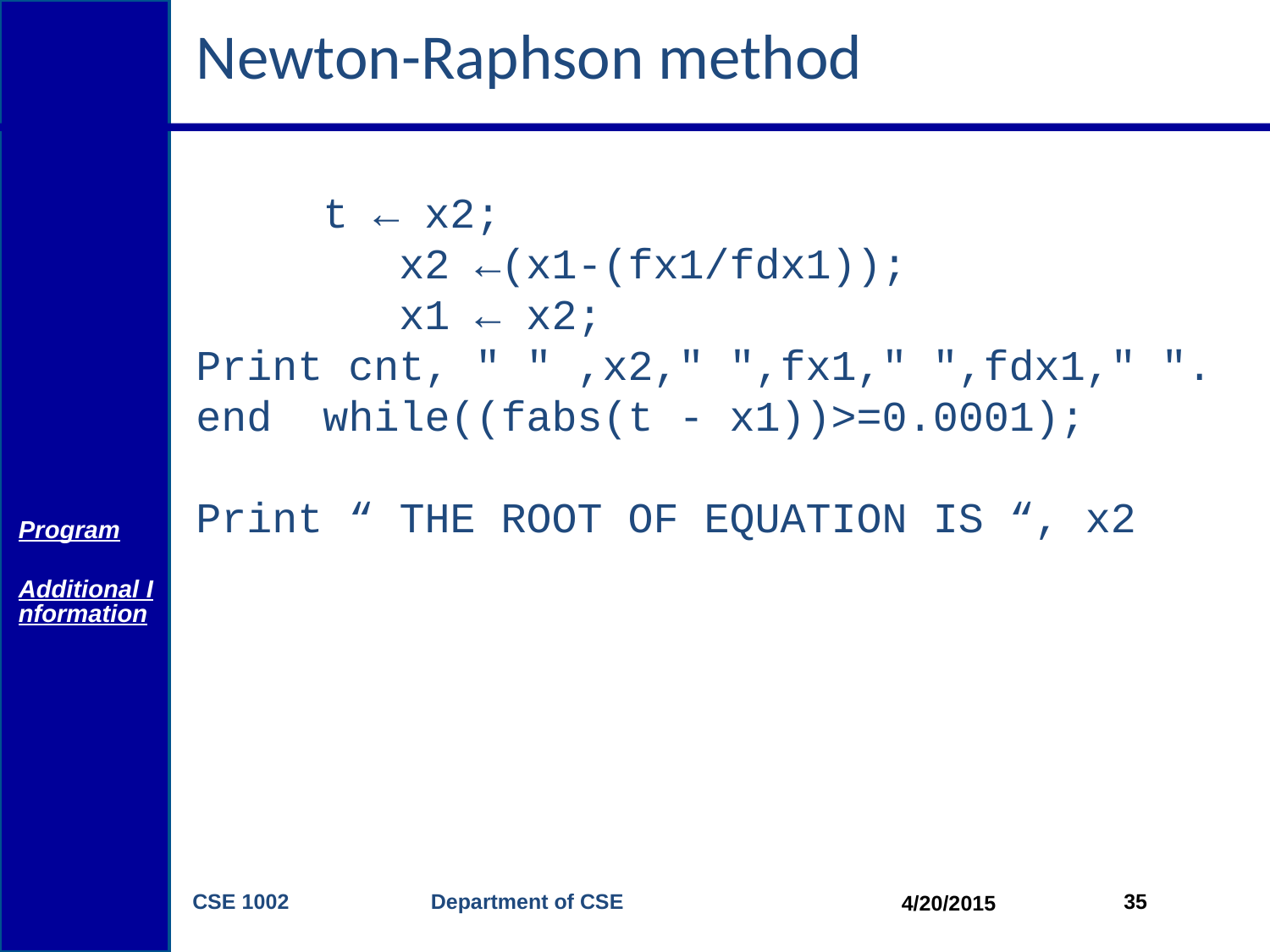

# Newton-Raphson method
	t ← x2;
        x2 ←(x1-(fx1/fdx1));
        x1 ← x2;
Print cnt, " " ,x2," ",fx1," ",fdx1," ".
end  while((fabs(t - x1))>=0.0001);

Print “ THE ROOT OF EQUATION IS “, x2
Program

Additional Information
CSE 1002                        Department of CSE
35
4/20/2015